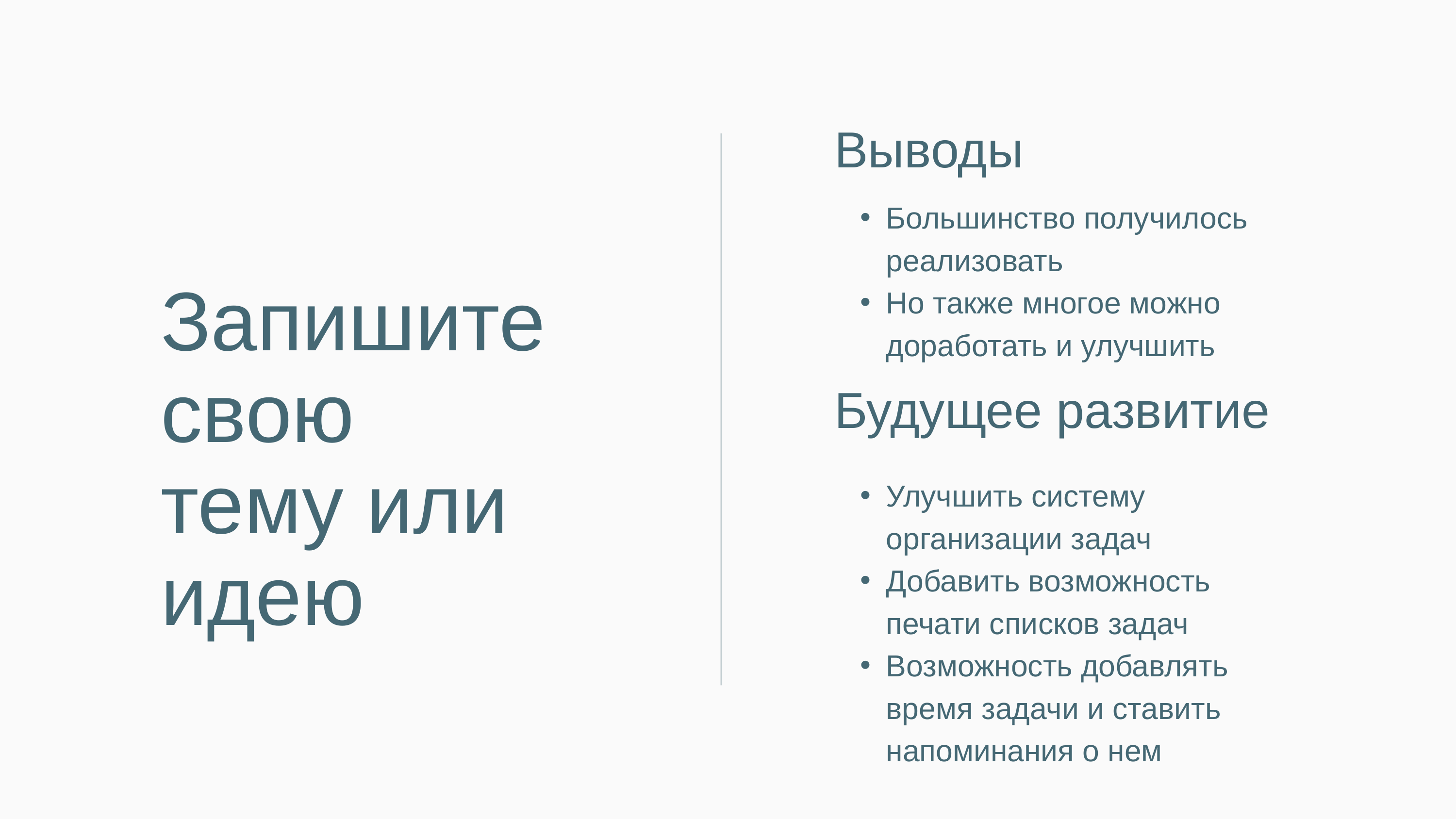

Выводы

Большинство получилось реализовать
Но также многое можно доработать и улучшить
Запишите свою тему или идею
Будущее развитие
Улучшить систему организации задач
Добавить возможность печати списков задач
Возможность добавлять время задачи и ставить напоминания о нем